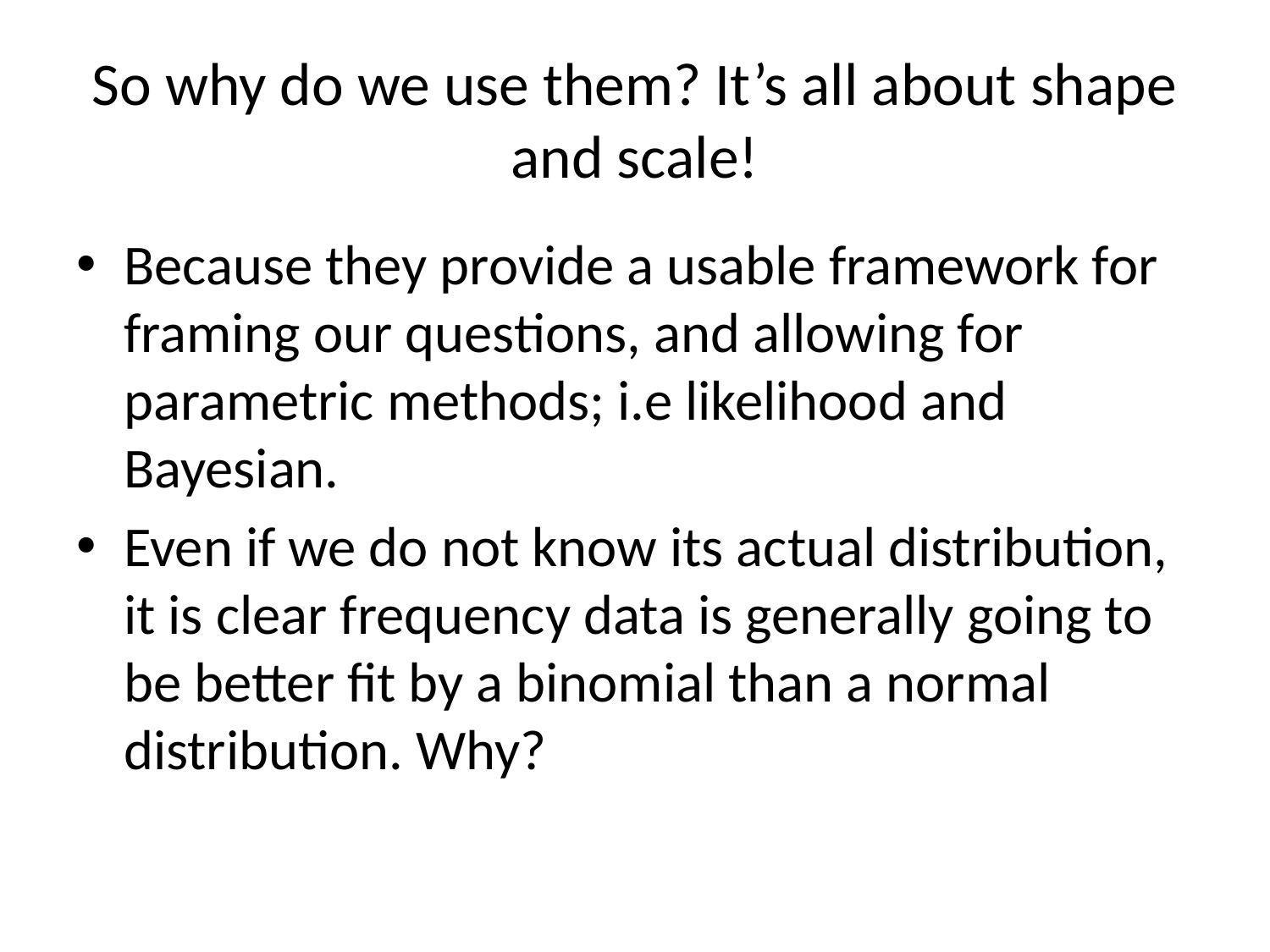

# So why do we use them? It’s all about shape and scale!
Because they provide a usable framework for framing our questions, and allowing for parametric methods; i.e likelihood and Bayesian.
Even if we do not know its actual distribution, it is clear frequency data is generally going to be better fit by a binomial than a normal distribution. Why?